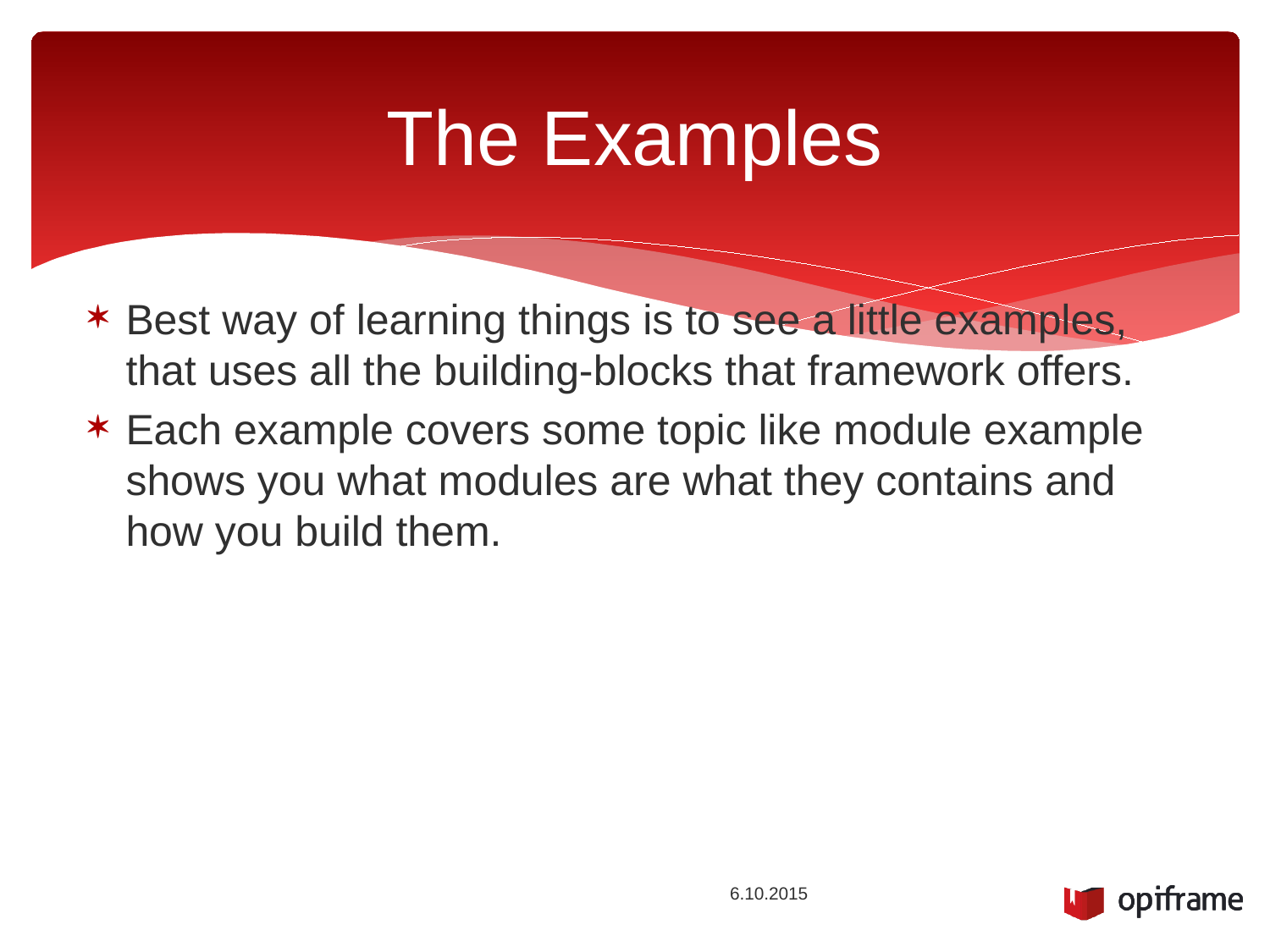

# The Examples
Best way of learning things is to see a little examples, that uses all the building-blocks that framework offers.
Each example covers some topic like module example shows you what modules are what they contains and how you build them.

6.10.2015